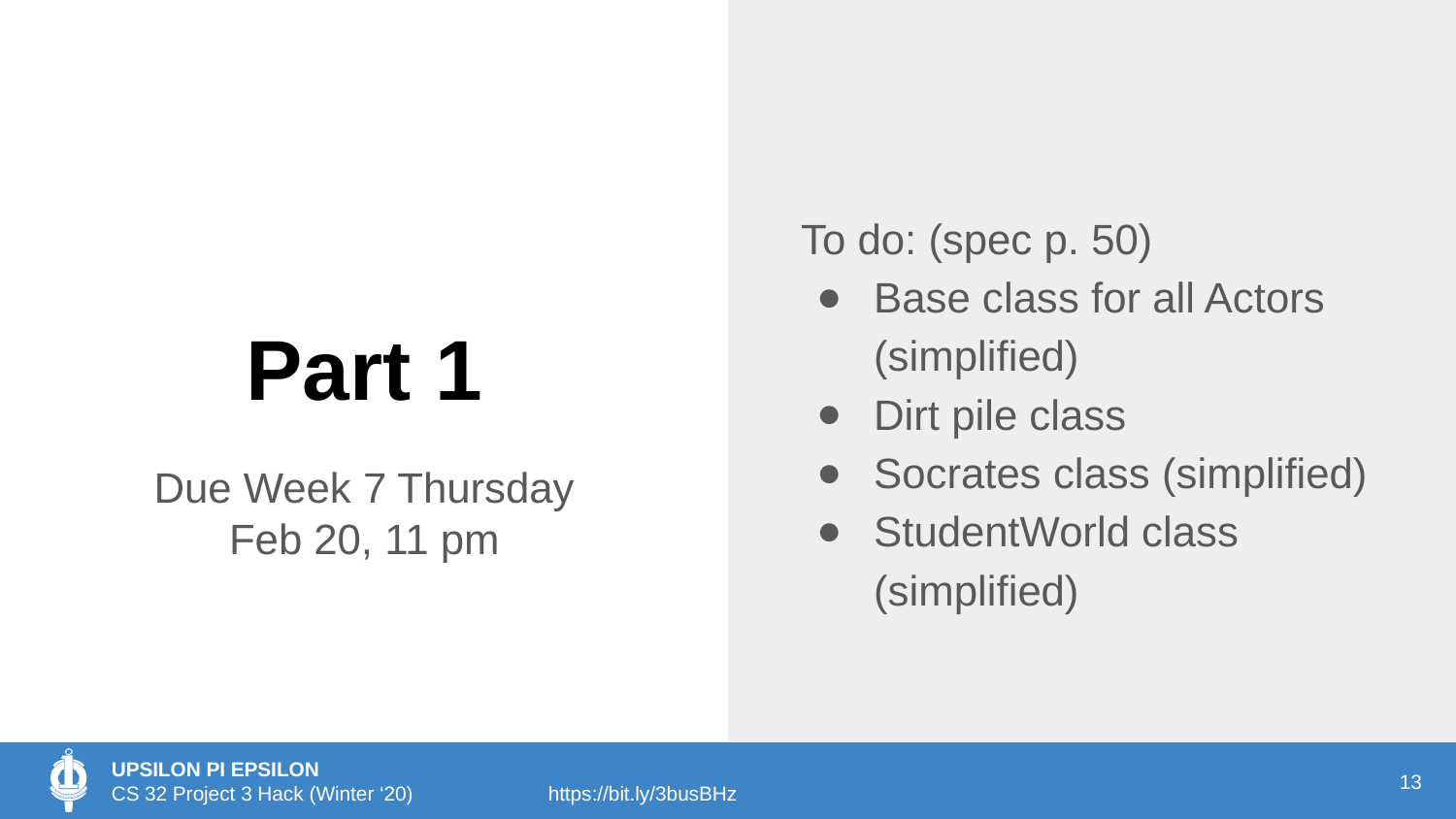

To do: (spec p. 50)
Base class for all Actors (simplified)
Dirt pile class
Socrates class (simplified)
StudentWorld class (simplified)
# Part 1
Due Week 7 Thursday
Feb 20, 11 pm
13